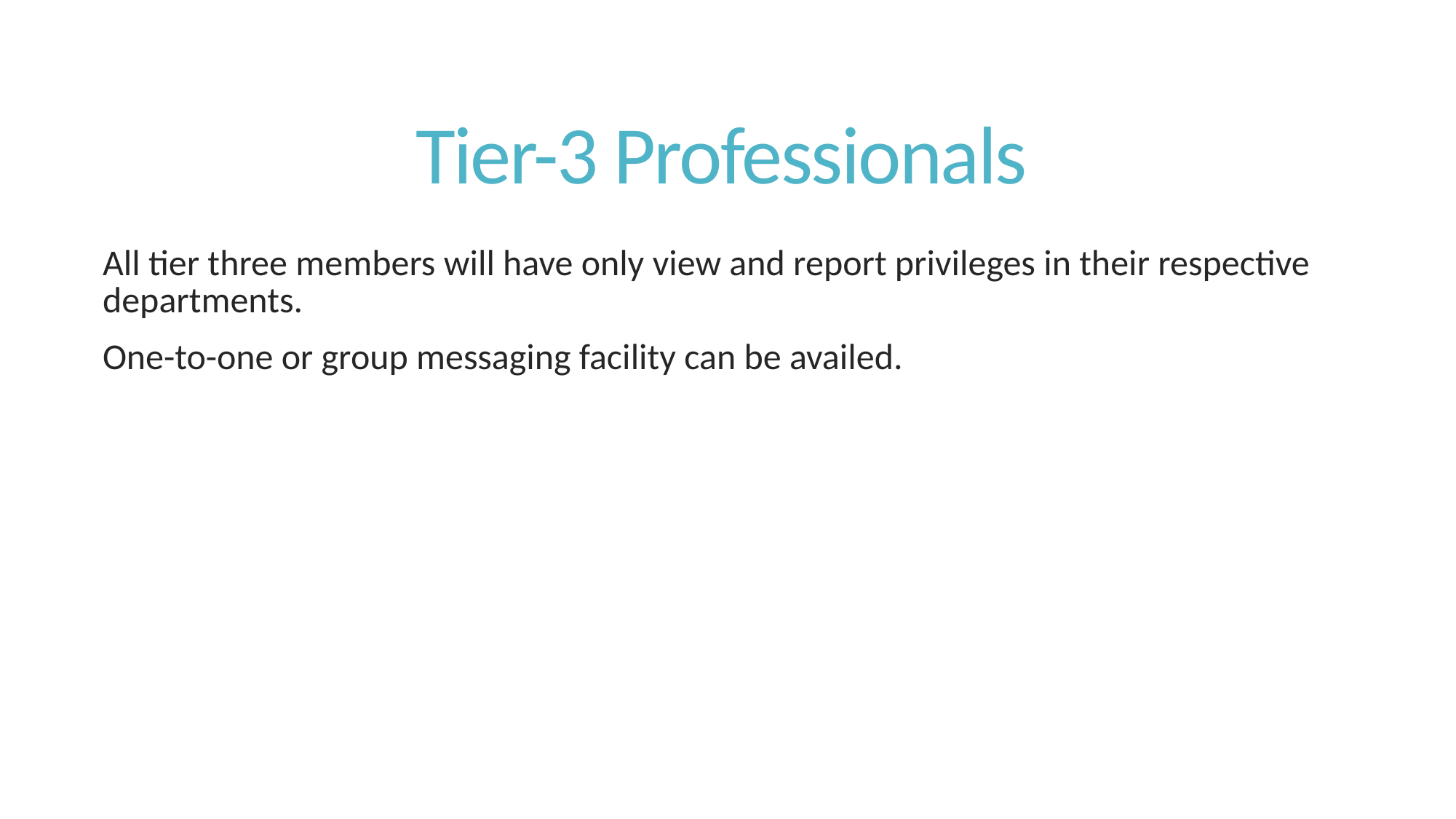

# Tier-3 Professionals
All tier three members will have only view and report privileges in their respective departments.
One-to-one or group messaging facility can be availed.